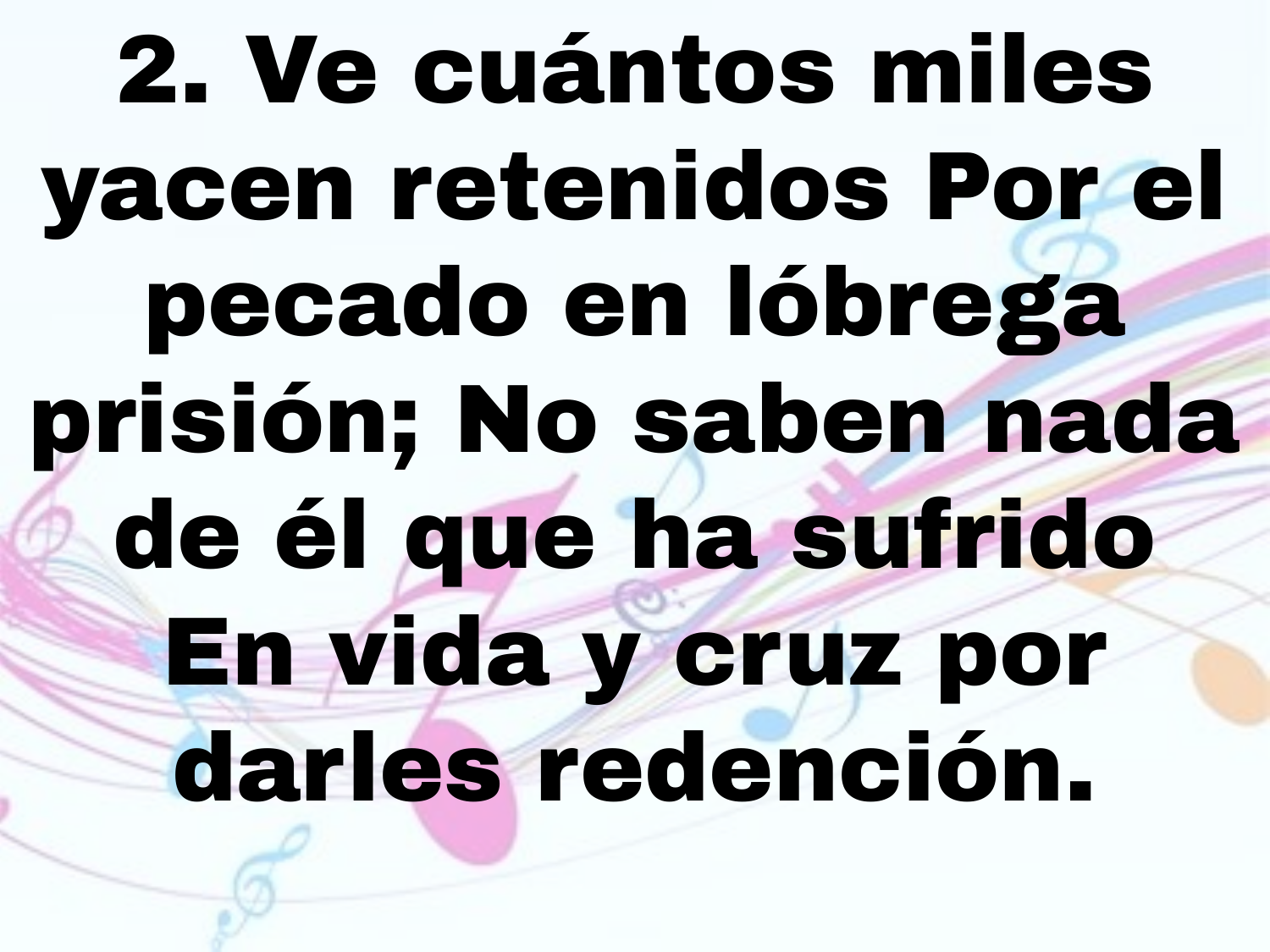

2. Ve cuántos miles yacen retenidos Por el pecado en lóbrega prisión; No saben nada de él que ha sufrido
En vida y cruz por darles redención.